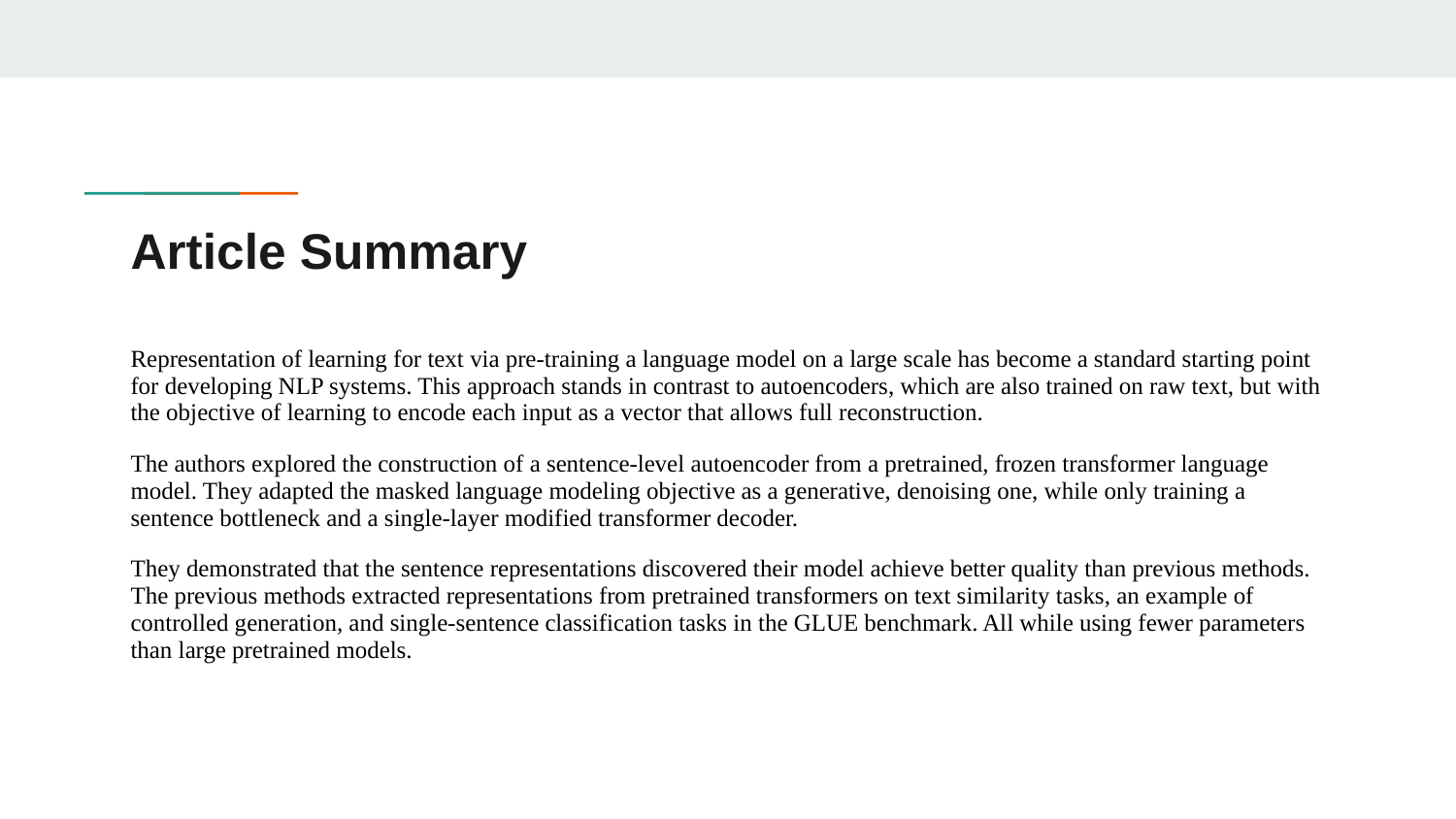

# Article Summary
Representation of learning for text via pre-training a language model on a large scale has become a standard starting point for developing NLP systems. This approach stands in contrast to autoencoders, which are also trained on raw text, but with the objective of learning to encode each input as a vector that allows full reconstruction.
The authors explored the construction of a sentence-level autoencoder from a pretrained, frozen transformer language model. They adapted the masked language modeling objective as a generative, denoising one, while only training a sentence bottleneck and a single-layer modified transformer decoder.
They demonstrated that the sentence representations discovered their model achieve better quality than previous methods. The previous methods extracted representations from pretrained transformers on text similarity tasks, an example of controlled generation, and single-sentence classification tasks in the GLUE benchmark. All while using fewer parameters than large pretrained models.